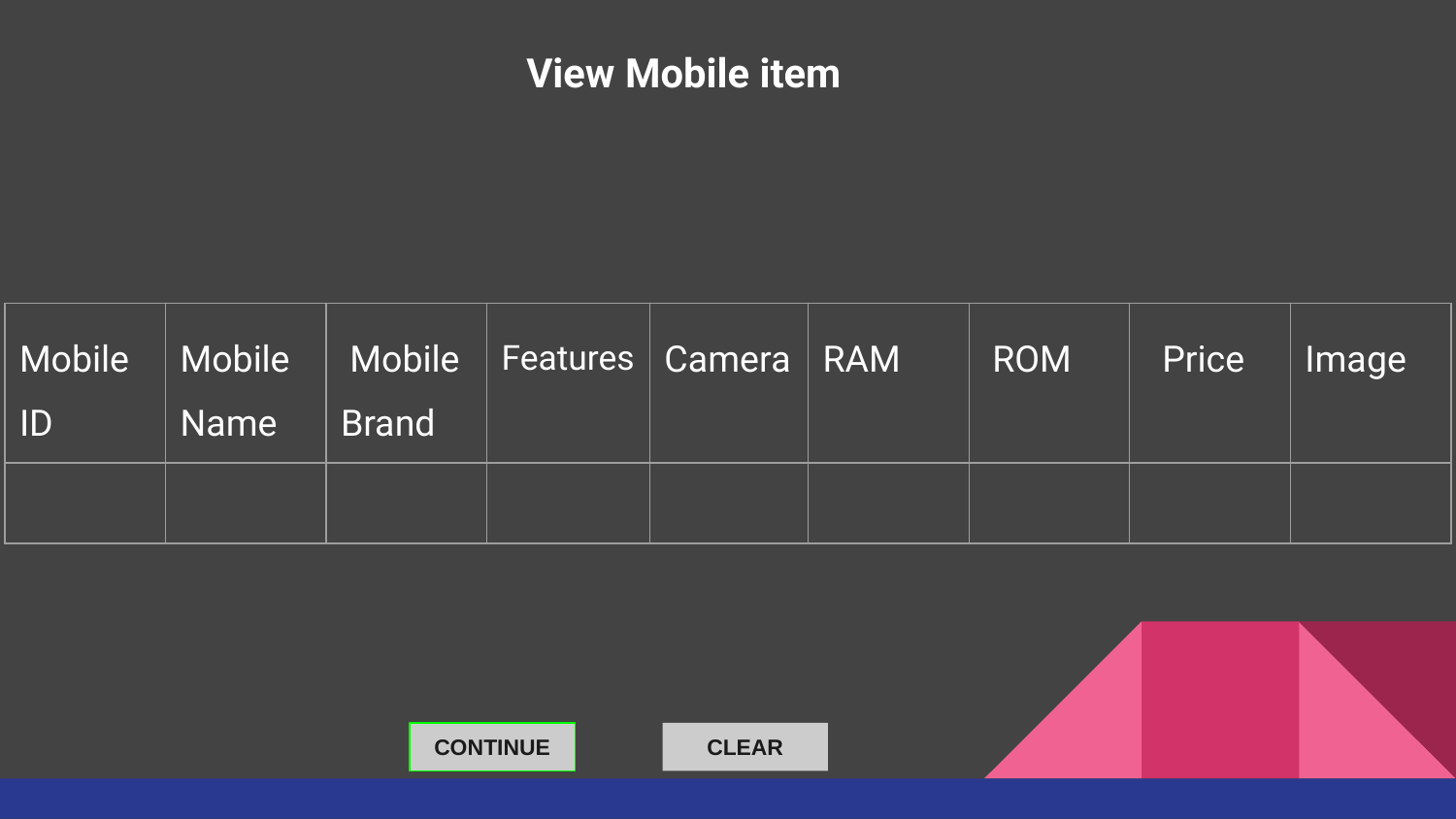

bjkgjk
View Mobile item

| Mobile ID | Mobile Name | Mobile Brand | Features | Camera | RAM | ROM | Price | Image |
| --- | --- | --- | --- | --- | --- | --- | --- | --- |
|  |  |  |  |  |  |  |  |  |
CONTINUE
CLEAR